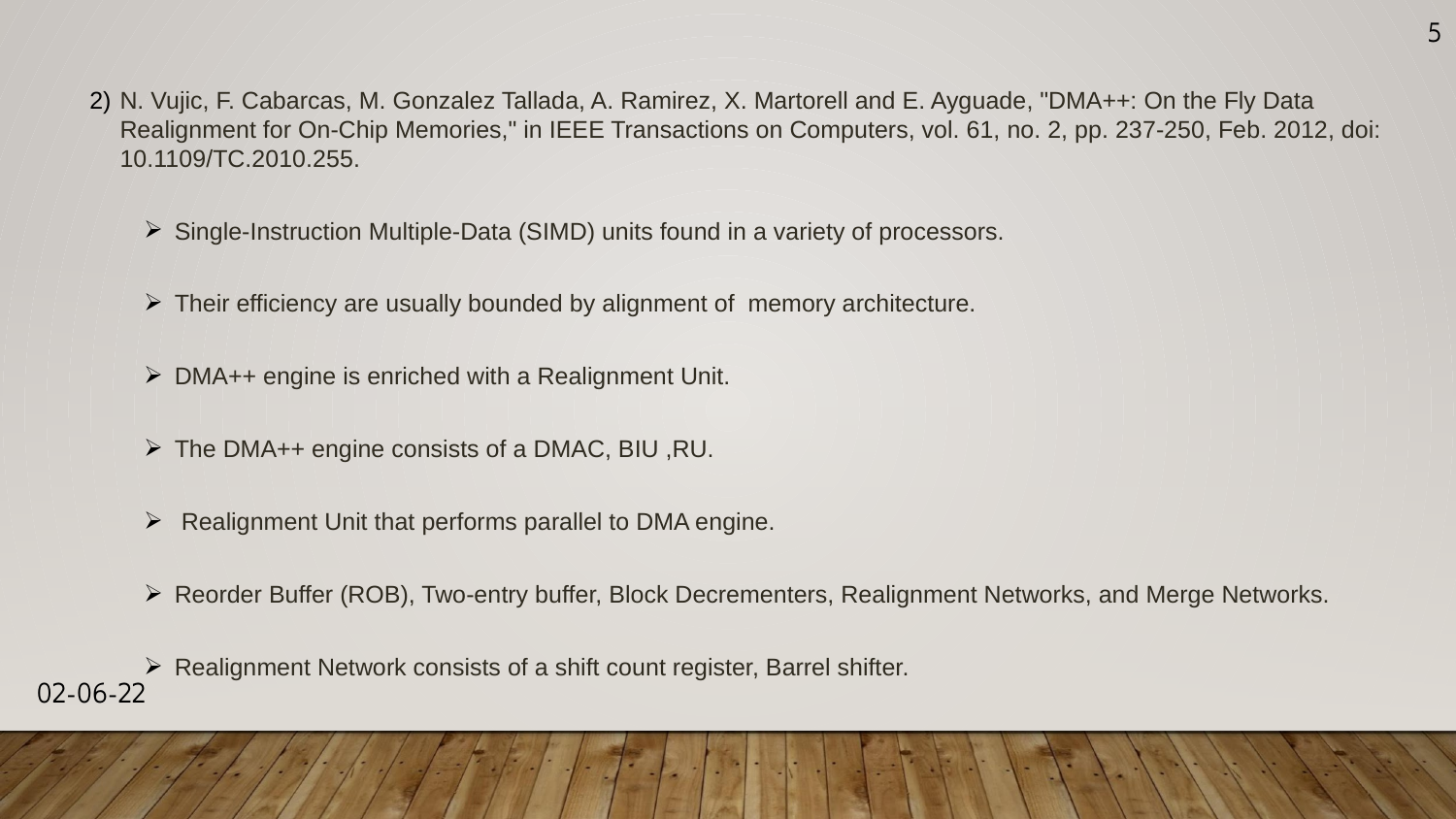

5
N. Vujic, F. Cabarcas, M. Gonzalez Tallada, A. Ramirez, X. Martorell and E. Ayguade, "DMA++: On the Fly Data Realignment for On-Chip Memories," in IEEE Transactions on Computers, vol. 61, no. 2, pp. 237-250, Feb. 2012, doi: 10.1109/TC.2010.255.

Single-Instruction Multiple-Data (SIMD) units found in a variety of processors.

Their efficiency are usually bounded by alignment of  memory architecture.

DMA++ engine is enriched with a Realignment Unit.

The DMA++ engine consists of a DMAC, BIU ,RU.

 Realignment Unit that performs parallel to DMA engine.

Reorder Buffer (ROB), Two-entry buffer, Block Decrementers, Realignment Networks, and Merge Networks.

Realignment Network consists of a shift count register, Barrel shifter.